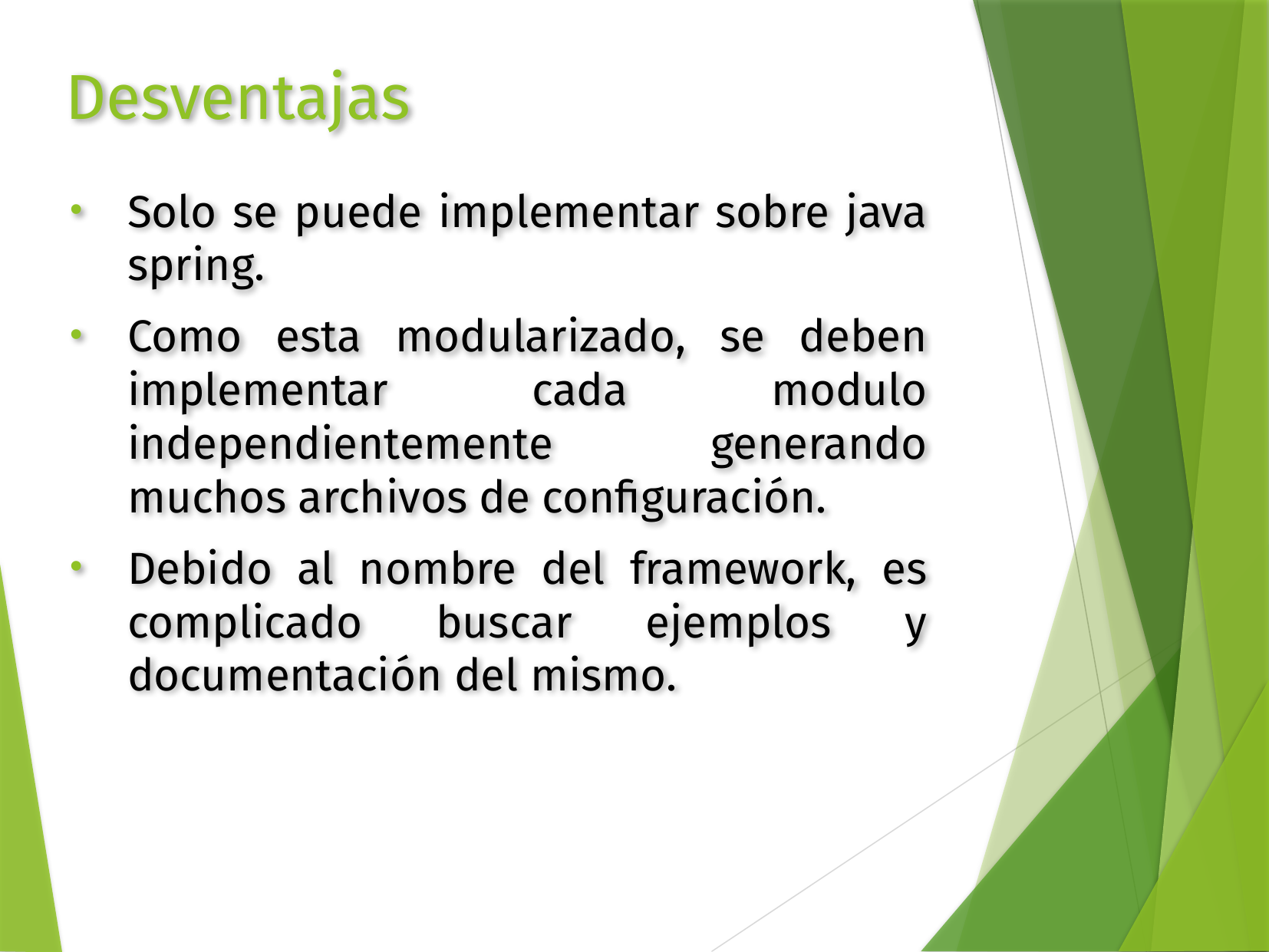

# Desventajas
Solo se puede implementar sobre java spring.
Como esta modularizado, se deben implementar cada modulo independientemente generando muchos archivos de configuración.
Debido al nombre del framework, es complicado buscar ejemplos y documentación del mismo.